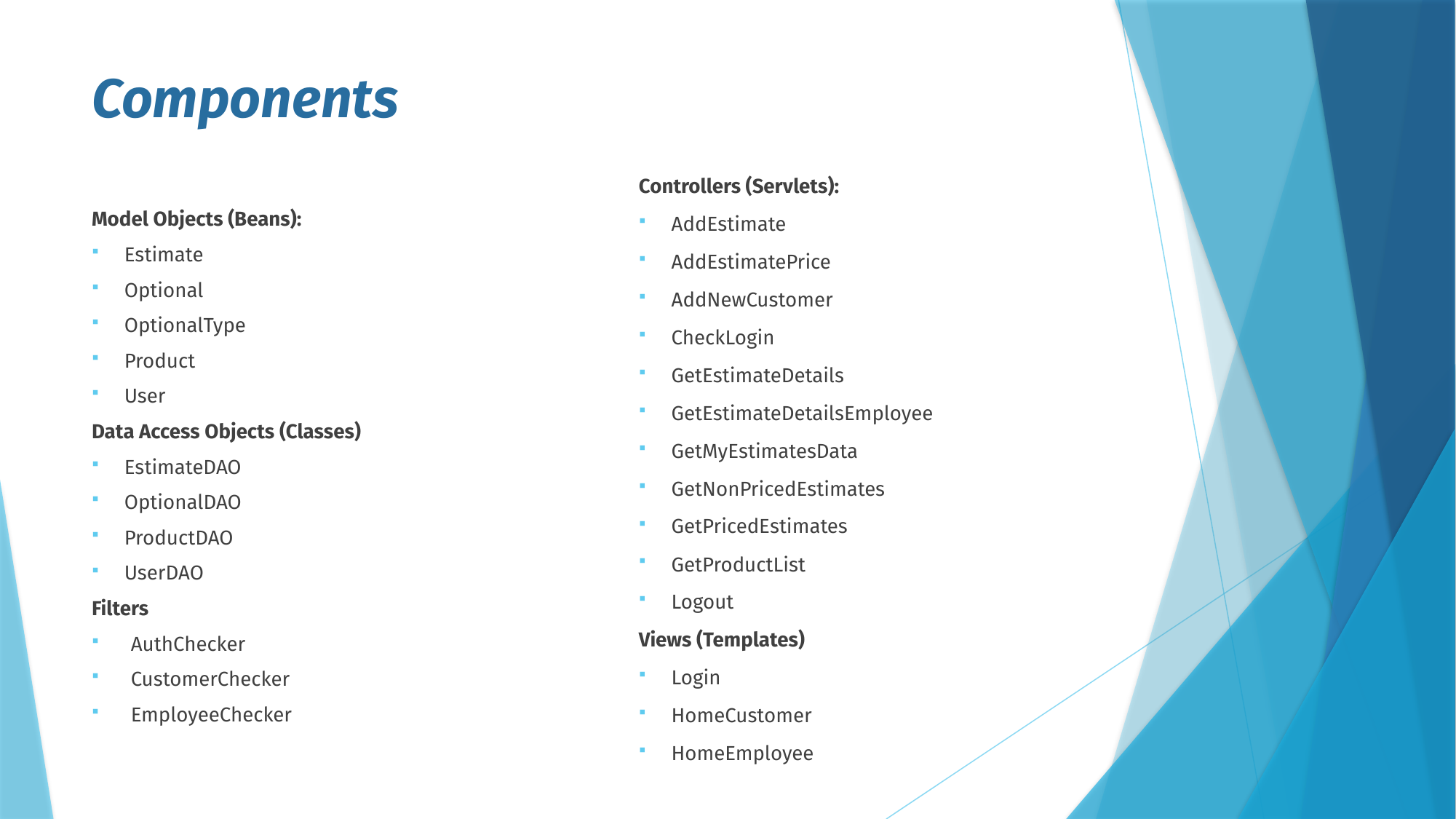

# Components

Model Objects (Beans):
Estimate
Optional
OptionalType
Product
User
Data Access Objects (Classes)
EstimateDAO
OptionalDAO
ProductDAO
UserDAO
Filters
AuthChecker
CustomerChecker
EmployeeChecker

Controllers (Servlets):
AddEstimate
AddEstimatePrice
AddNewCustomer
CheckLogin
GetEstimateDetails
GetEstimateDetailsEmployee
GetMyEstimatesData
GetNonPricedEstimates
GetPricedEstimates
GetProductList
Logout
Views (Templates)
Login
HomeCustomer
HomeEmployee